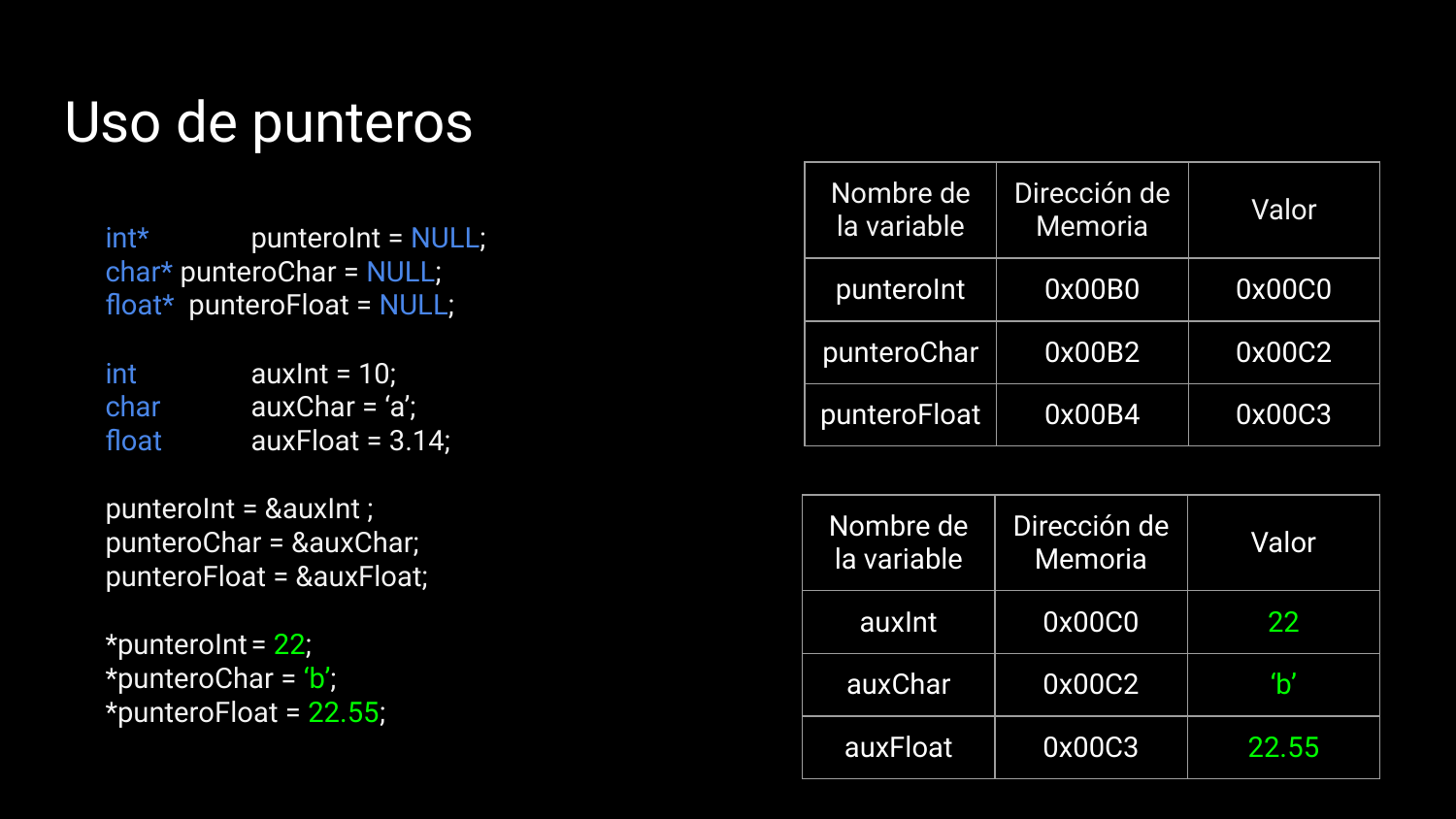

# Uso de punteros

| Nombre de la variable | Dirección de Memoria | Valor |
| --- | --- | --- |
| punteroInt | 0x00B0 | 0x00C0 |
| punteroChar | 0x00B2 | 0x00C2 |
| punteroFloat | 0x00B4 | 0x00C3 |
int* 	punteroInt = NULL;
char* punteroChar = NULL;
float*  punteroFloat = NULL;

int 	auxInt = 10;
char 	auxChar = ‘a’;
float 	auxFloat = 3.14;

punteroInt = &auxInt ;
punteroChar = &auxChar;
punteroFloat = &auxFloat;

*punteroInt	= 22;
*punteroChar = ‘b’;
*punteroFloat = 22.55;
| Nombre de la variable | Dirección de Memoria | Valor |
| --- | --- | --- |
| auxInt | 0x00C0 | 22 |
| auxChar | 0x00C2 | ‘b’ |
| auxFloat | 0x00C3 | 22.55 |